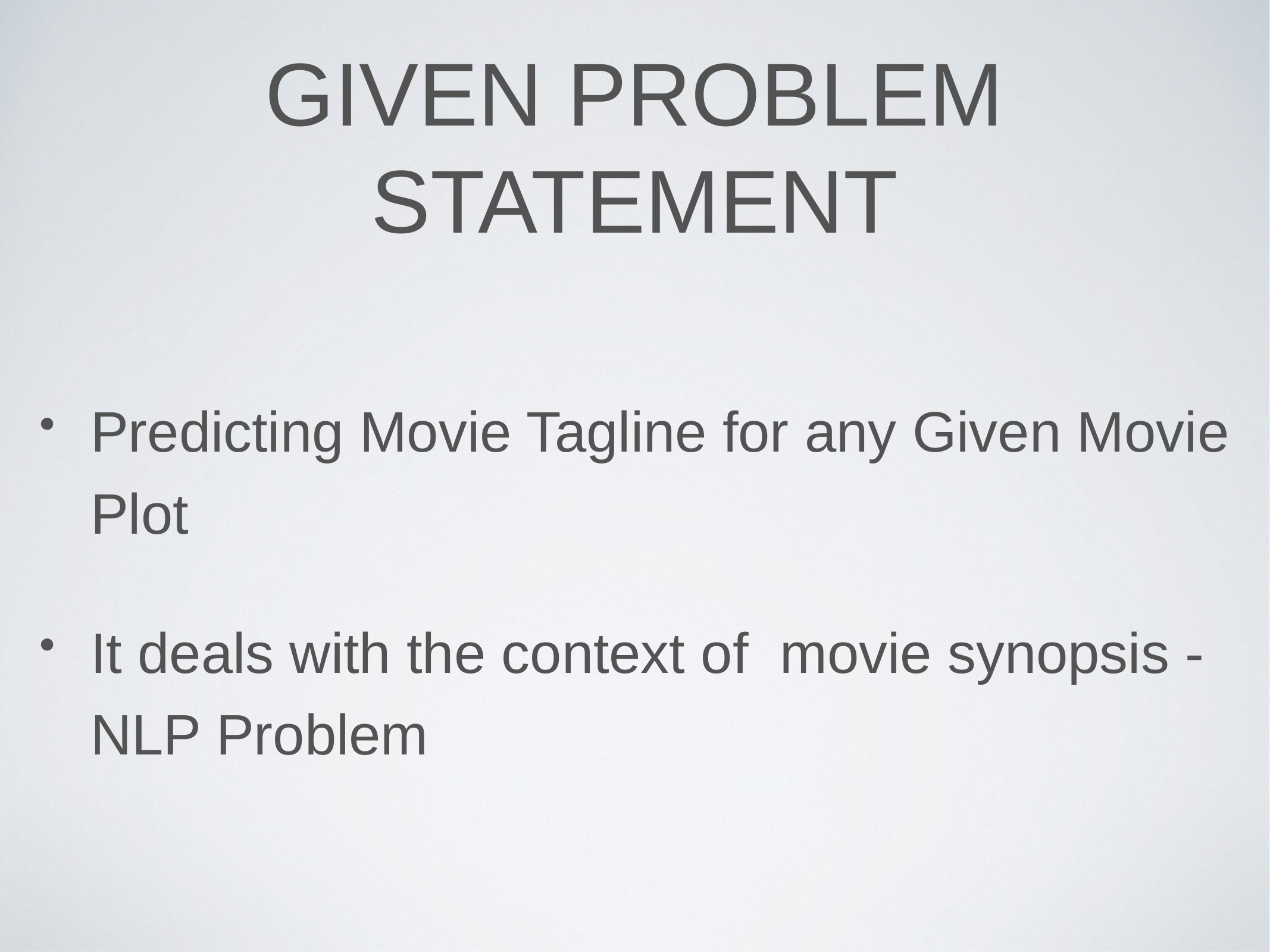

# Given Problem Statement
Predicting Movie Tagline for any Given Movie Plot
It deals with the context of  movie synopsis -NLP Problem